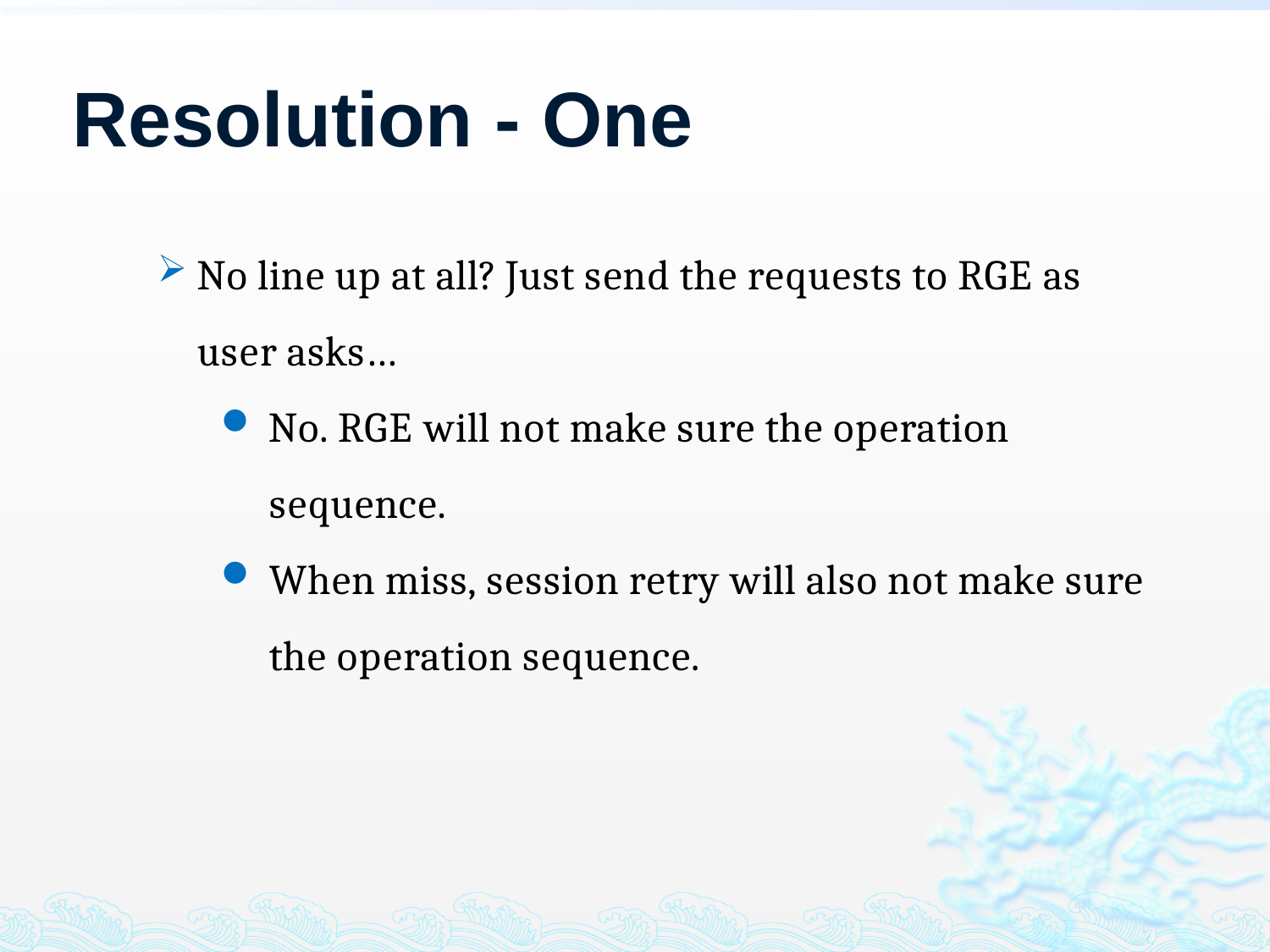

# Resolution - One
No line up at all? Just send the requests to RGE as user asks…
No. RGE will not make sure the operation sequence.
When miss, session retry will also not make sure the operation sequence.